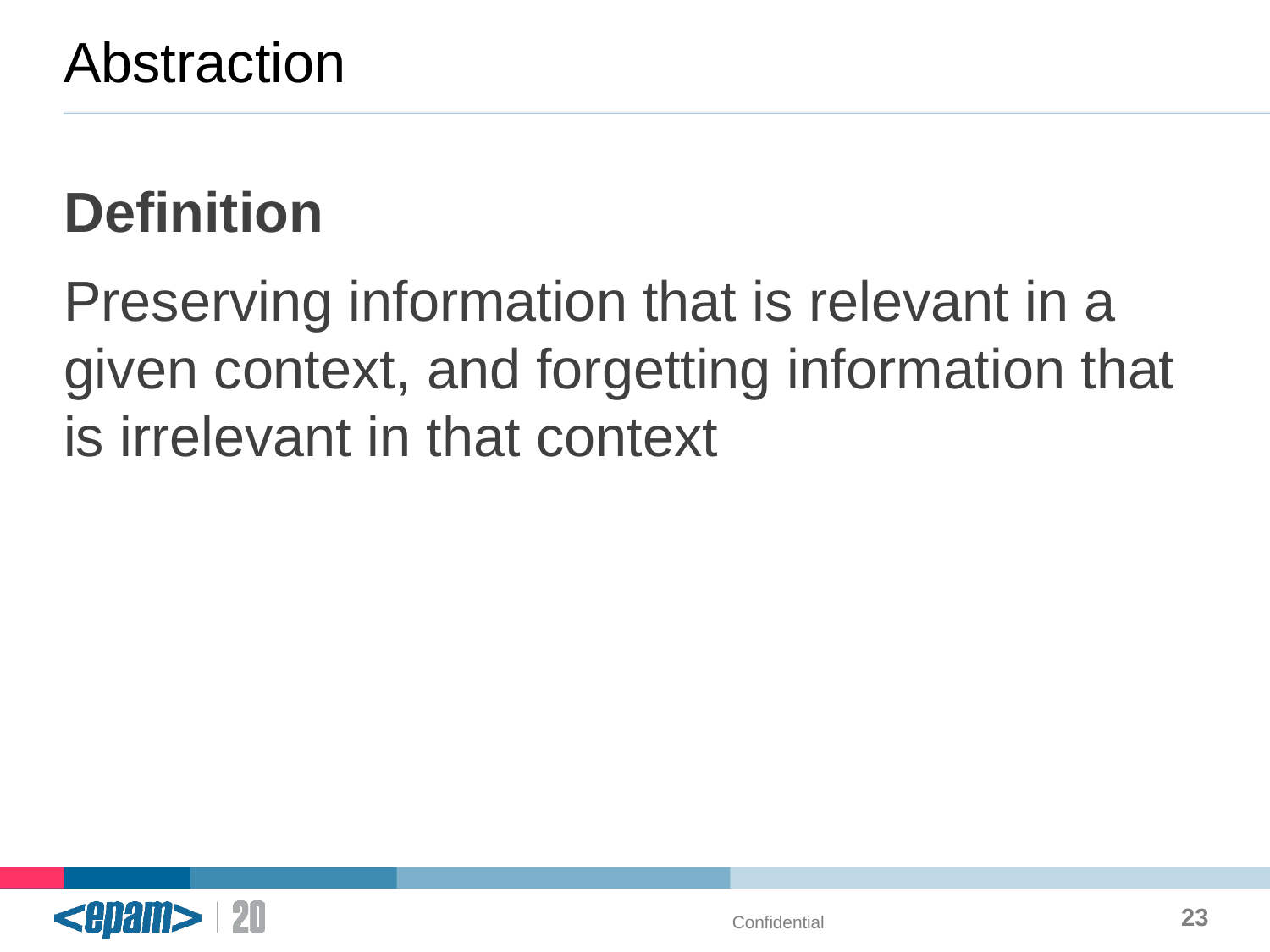

# Abstraction
Definition
Preserving information that is relevant in a given context, and forgetting information that is irrelevant in that context

23
Confidential